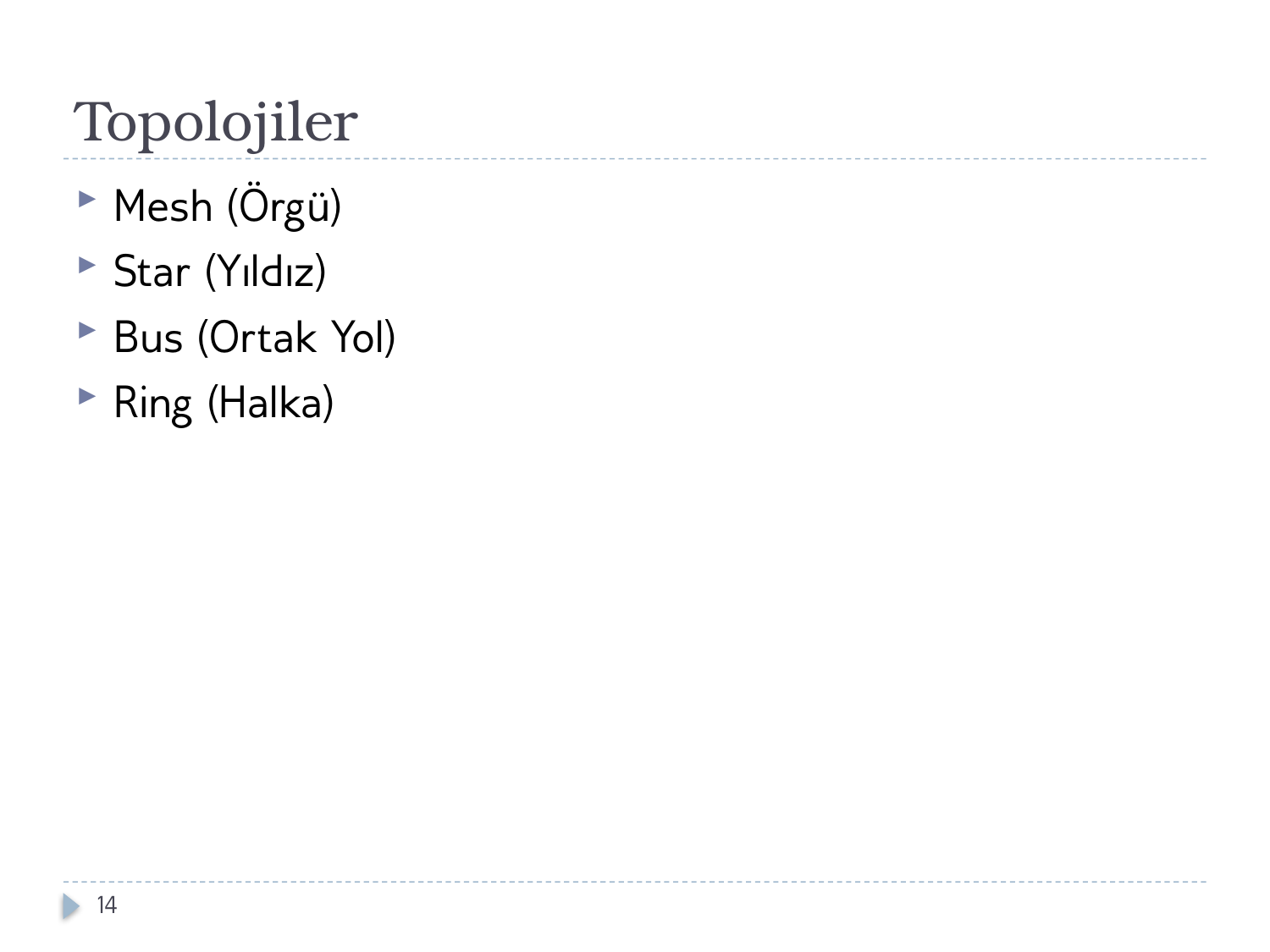

# Topolojiler
Mesh (Örgü)
Star (Yıldız)
Bus (Ortak Yol)
Ring (Halka)
14